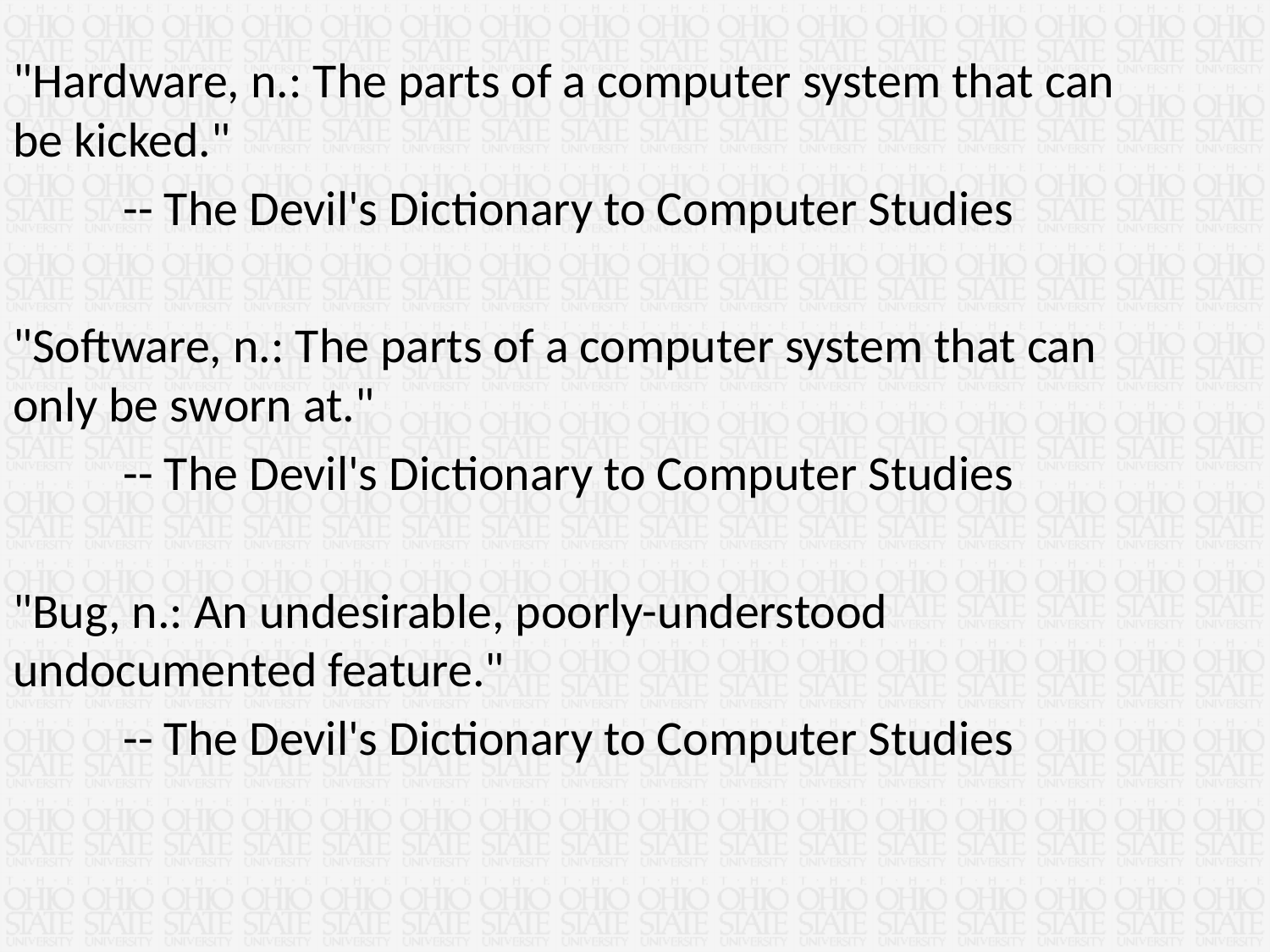

"Hardware, n.: The parts of a computer system that can be kicked."
	-- The Devil's Dictionary to Computer Studies

"Software, n.: The parts of a computer system that can only be sworn at."
	-- The Devil's Dictionary to Computer Studies

"Bug, n.: An undesirable, poorly-understood undocumented feature."
	-- The Devil's Dictionary to Computer Studies